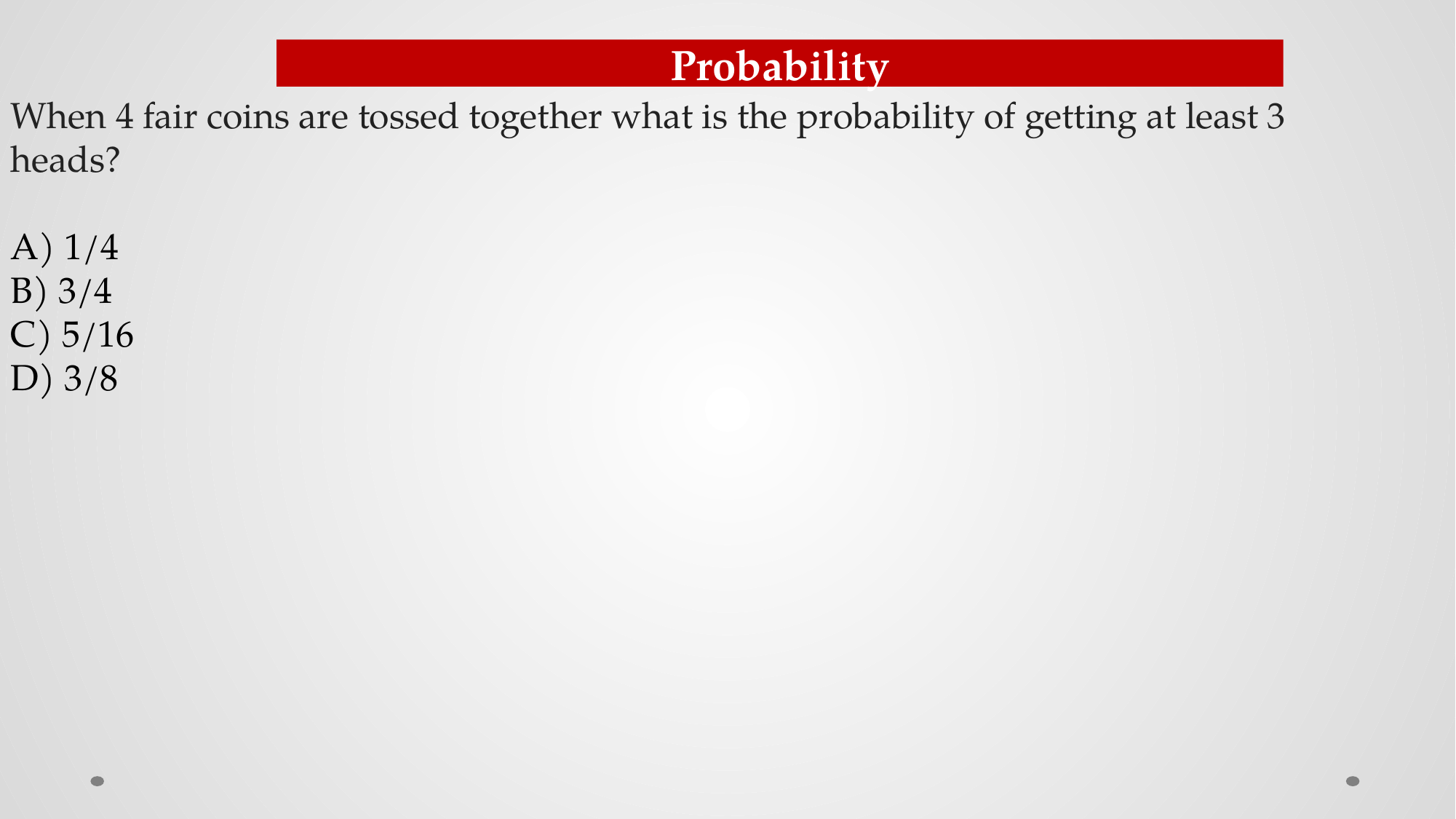

Probability
When 4 fair coins are tossed together what is the probability of getting at least 3 heads?

A) 1/4
B) 3/4
C) 5/16
D) 3/8